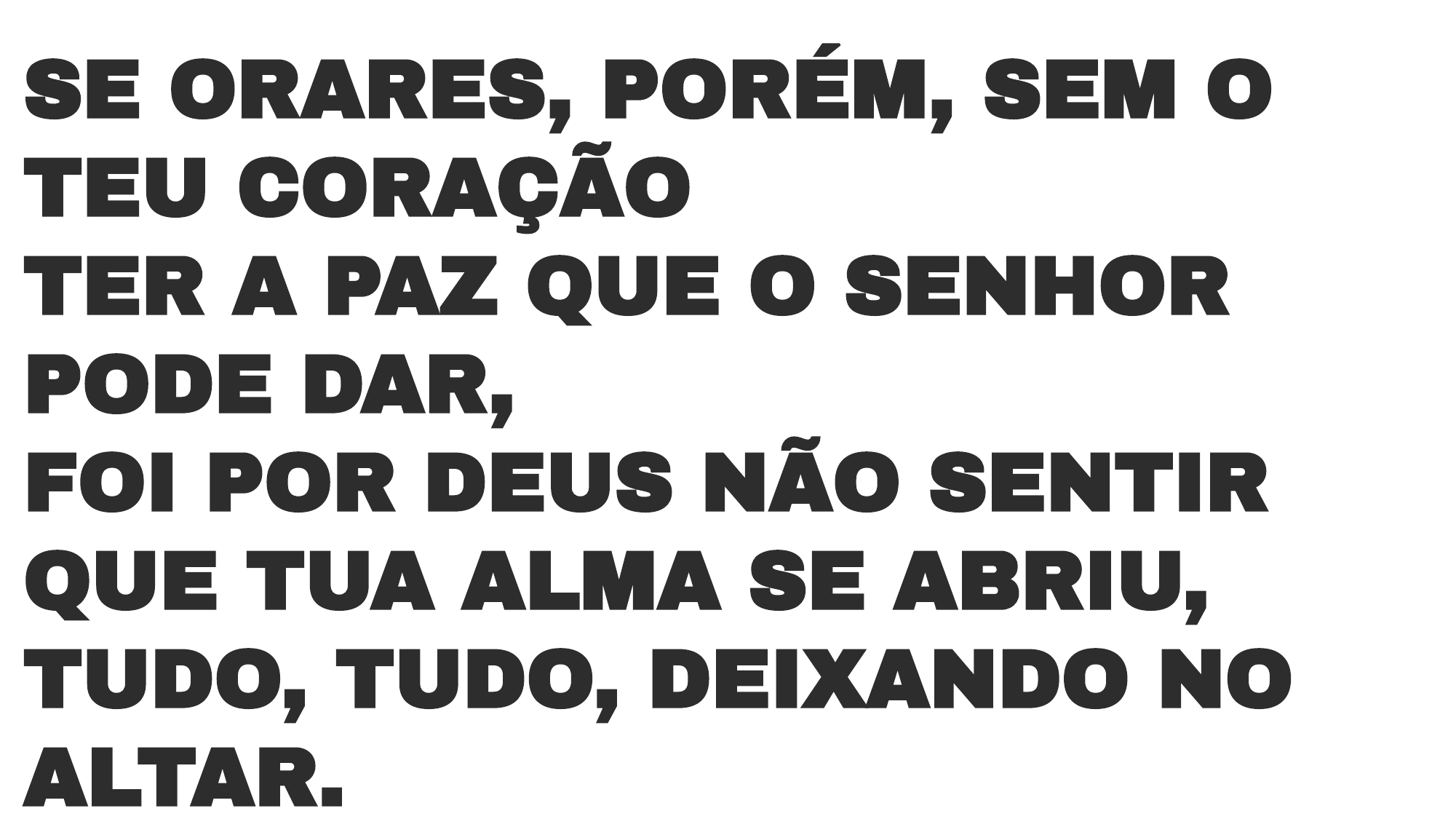

SE ORARES, PORÉM, SEM O TEU CORAÇÃO
TER A PAZ QUE O SENHOR PODE DAR,
FOI POR DEUS NÃO SENTIR QUE TUA ALMA SE ABRIU,
TUDO, TUDO, DEIXANDO NO ALTAR.